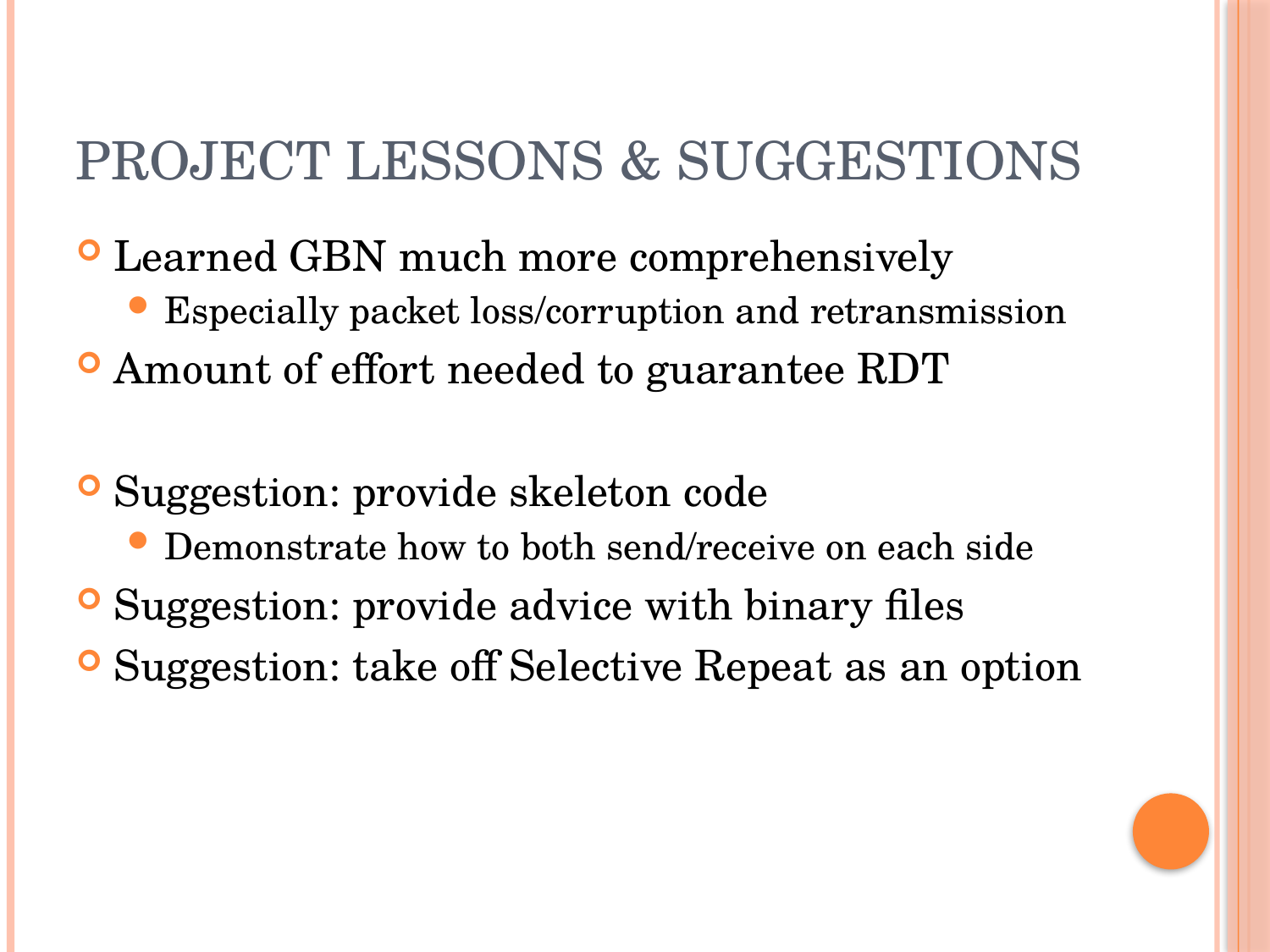

# Project Lessons & Suggestions
Learned GBN much more comprehensively
Especially packet loss/corruption and retransmission
Amount of effort needed to guarantee RDT

Suggestion: provide skeleton code
Demonstrate how to both send/receive on each side
Suggestion: provide advice with binary files
Suggestion: take off Selective Repeat as an option